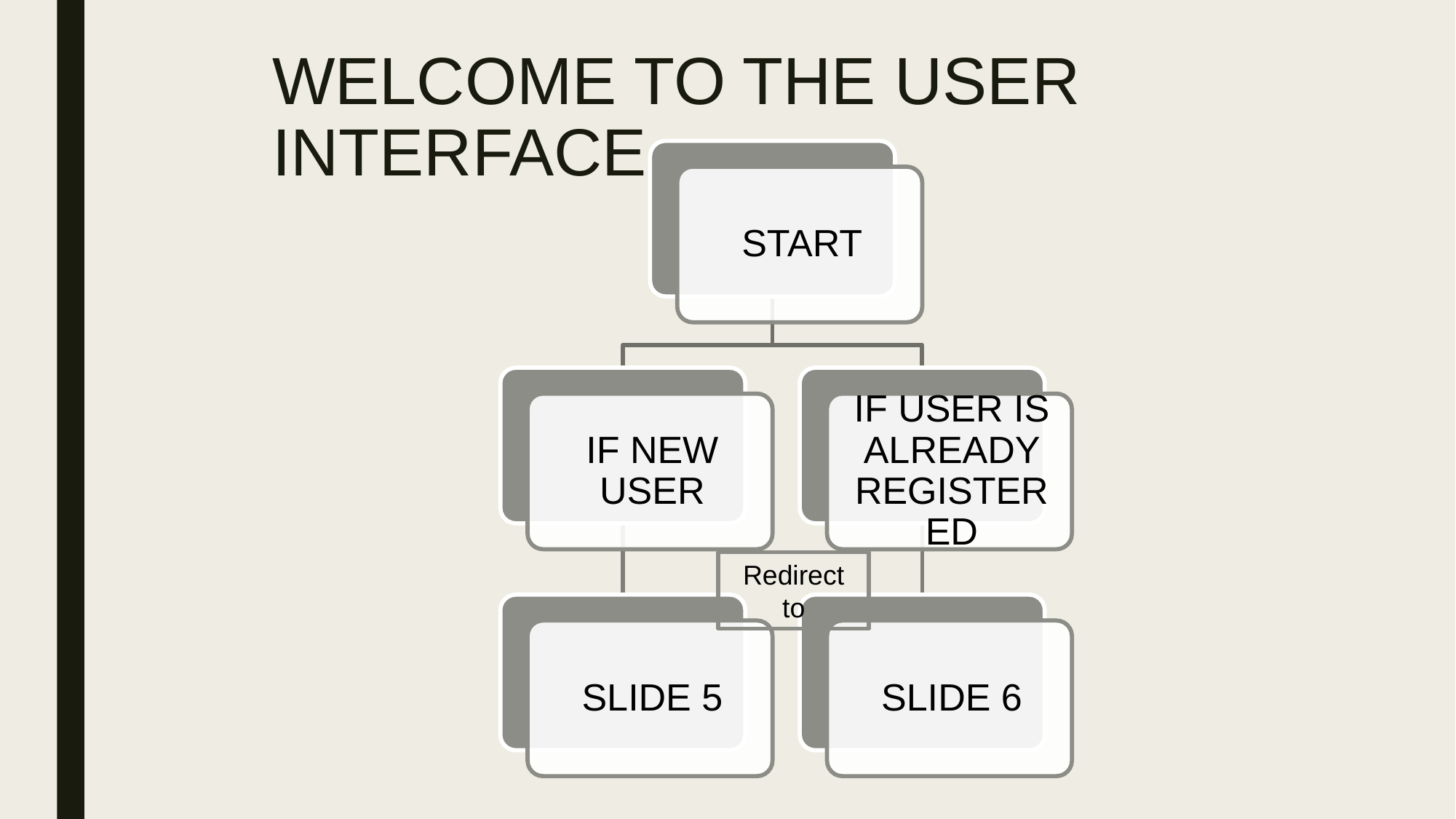

# WELCOME TO THE USER INTERFACE
START
IF NEW USER
SLIDE 5
IF USER IS ALREADY REGISTERED
SLIDE 6
Redirect to